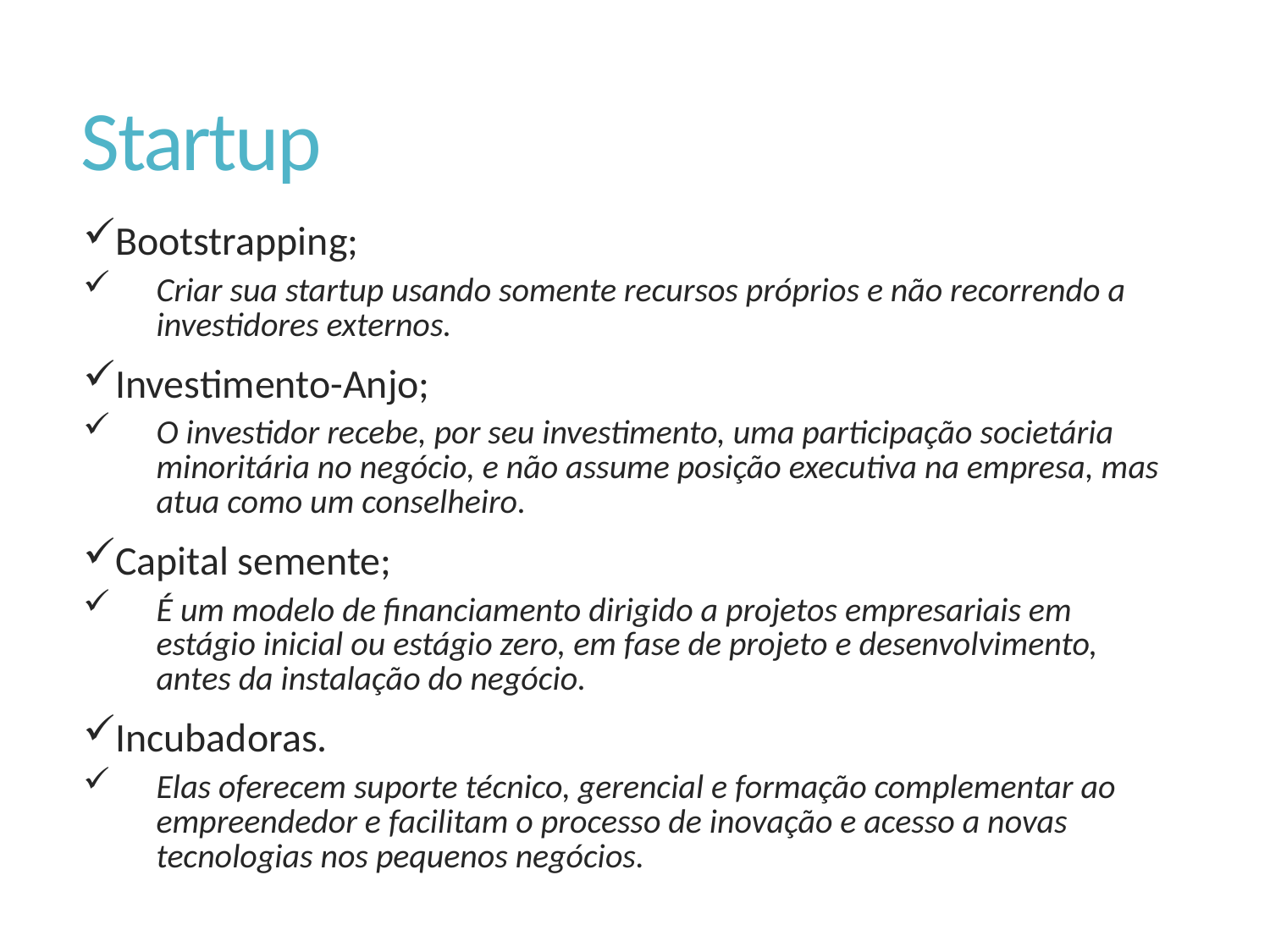

# Startup
Bootstrapping;
Criar sua startup usando somente recursos próprios e não recorrendo a investidores externos.
Investimento-Anjo;
O investidor recebe, por seu investimento, uma participação societária minoritária no negócio, e não assume posição executiva na empresa, mas atua como um conselheiro.
Capital semente;
É um modelo de financiamento dirigido a projetos empresariais em estágio inicial ou estágio zero, em fase de projeto e desenvolvimento, antes da instalação do negócio.
Incubadoras.
Elas oferecem suporte técnico, gerencial e formação complementar ao empreendedor e facilitam o processo de inovação e acesso a novas tecnologias nos pequenos negócios.